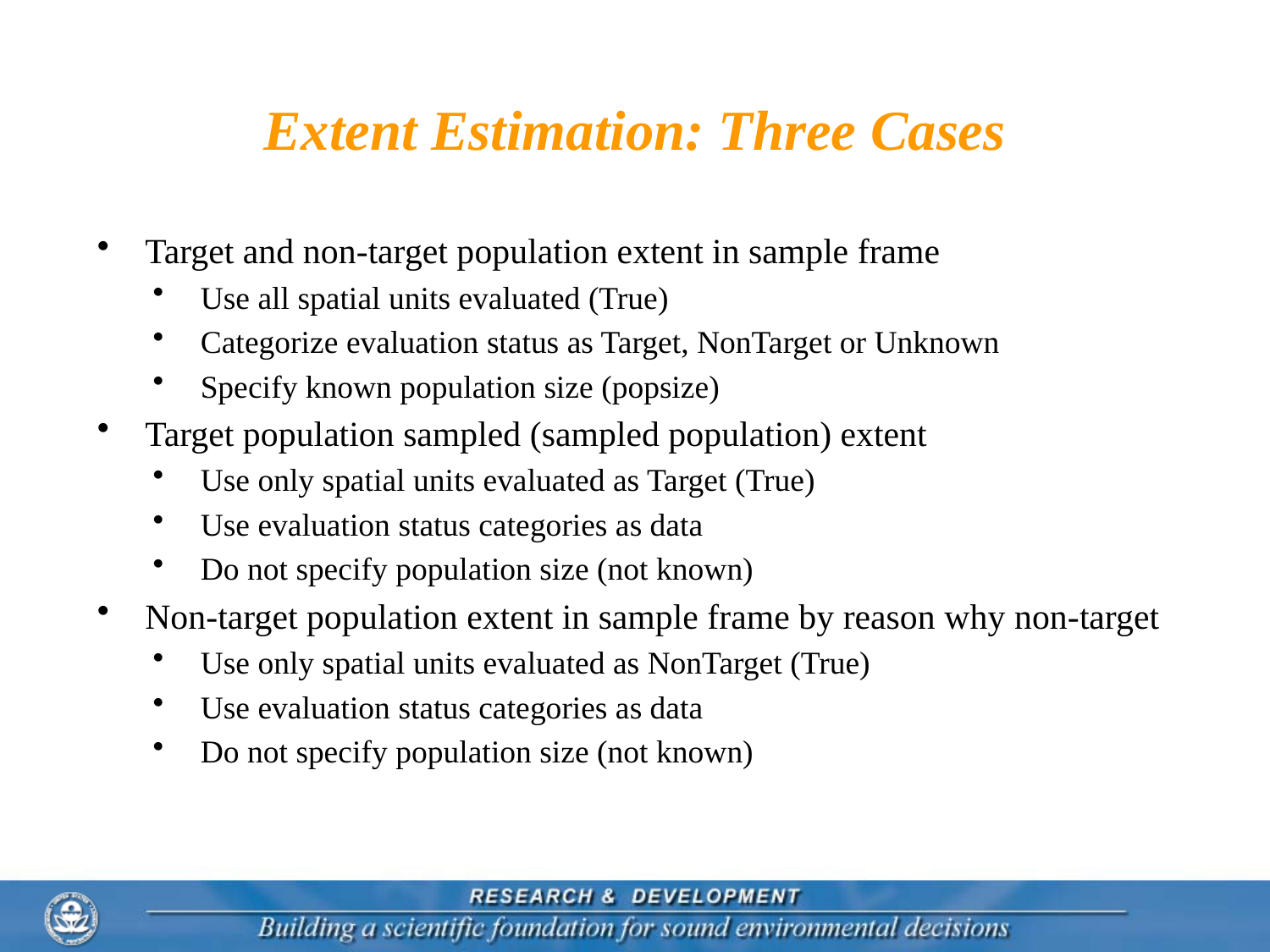

# Extent Estimation: Three Cases
Target and non-target population extent in sample frame
Use all spatial units evaluated (True)
Categorize evaluation status as Target, NonTarget or Unknown
Specify known population size (popsize)
Target population sampled (sampled population) extent
Use only spatial units evaluated as Target (True)
Use evaluation status categories as data
Do not specify population size (not known)
Non-target population extent in sample frame by reason why non-target
Use only spatial units evaluated as NonTarget (True)
Use evaluation status categories as data
Do not specify population size (not known)